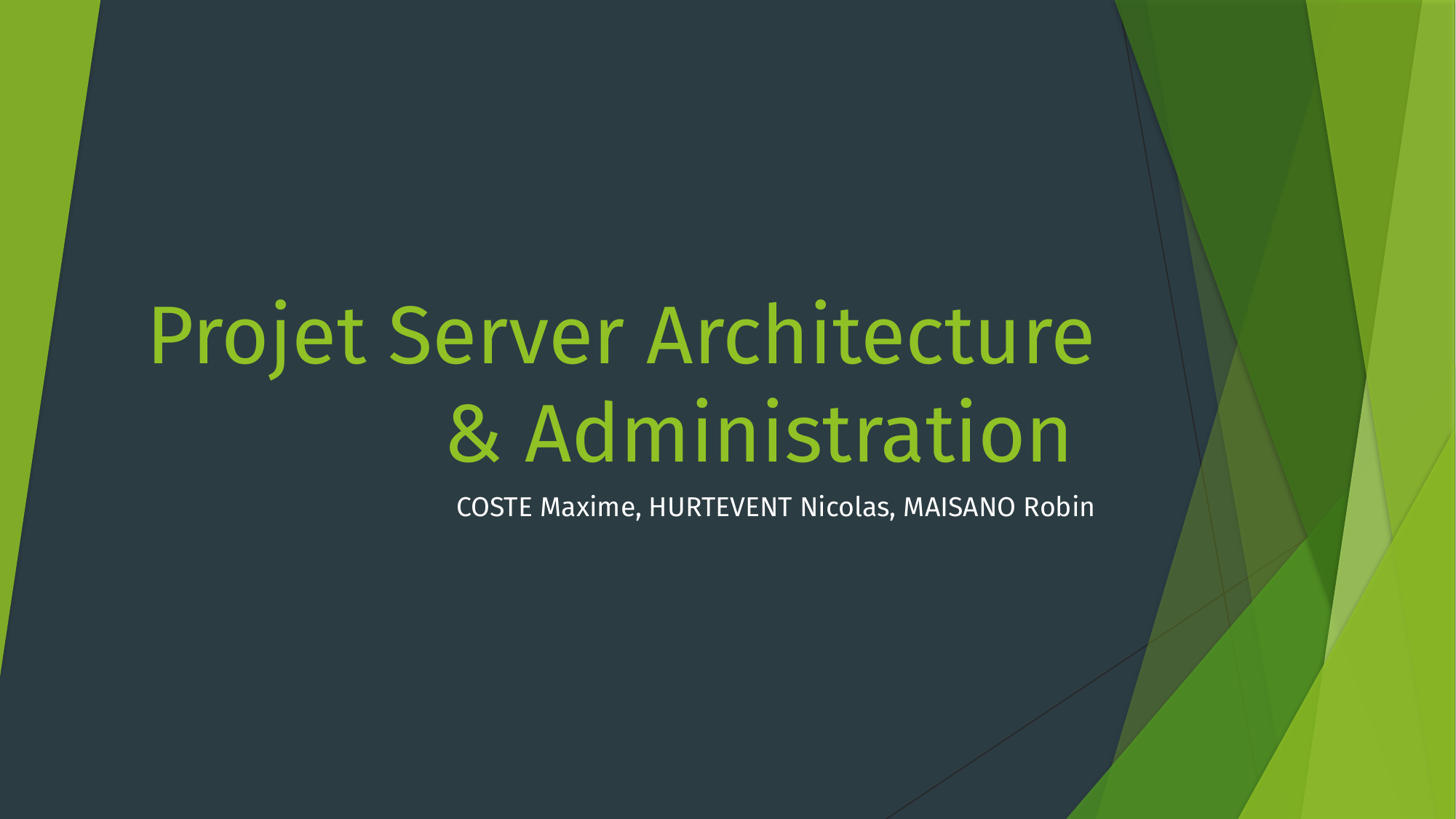

# Projet Server Architecture & Administration
COSTE Maxime, HURTEVENT Nicolas, MAISANO Robin